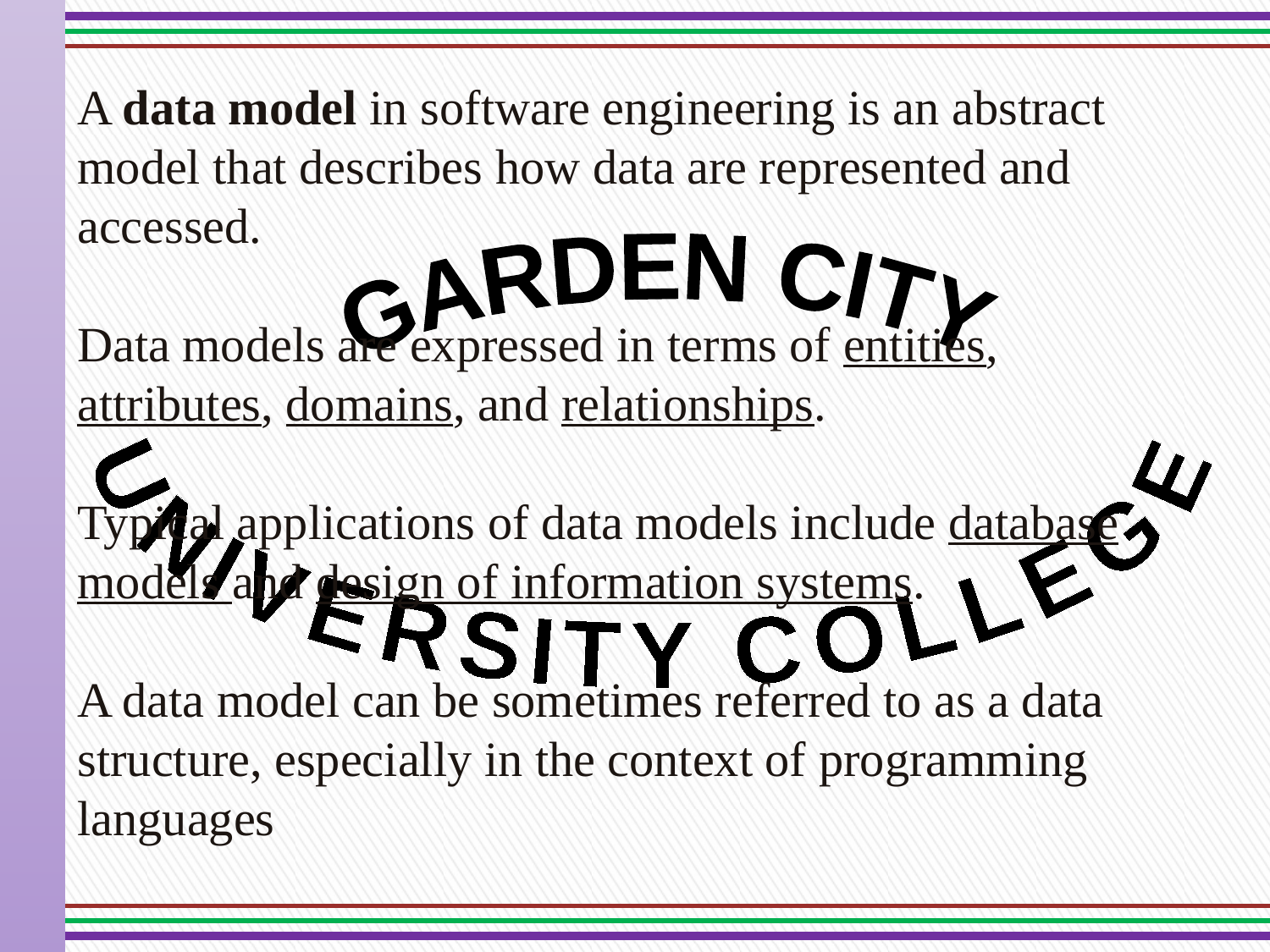

A data model in software engineering is an abstract model that describes how data are represented and accessed.

Data models are expressed in terms of entities, attributes, domains, and relationships.

Typical applications of data models include database models and design of information systems.

A data model can be sometimes referred to as a data structure, especially in the context of programming languages